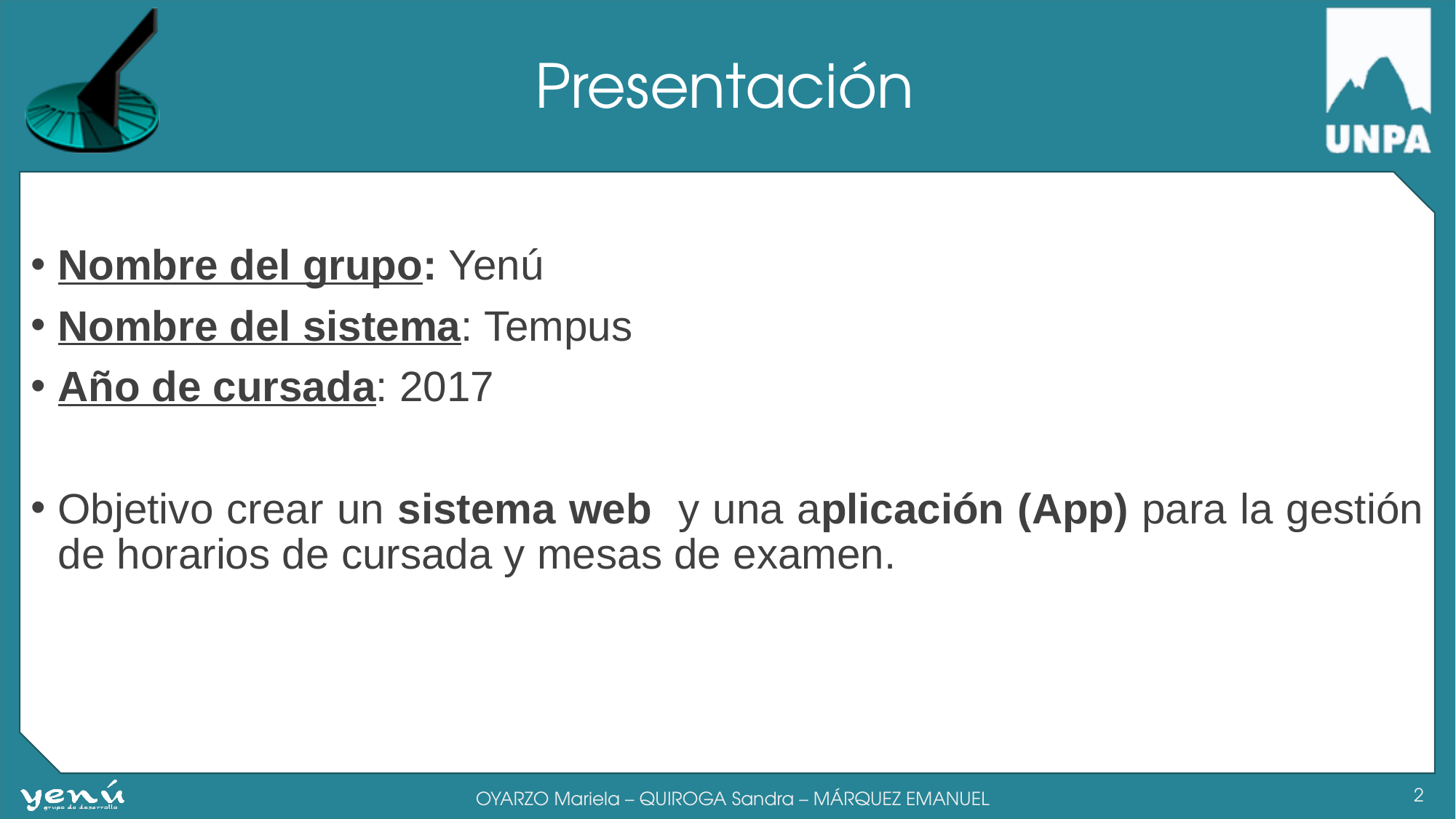

# Presentación

Nombre del grupo: Yenú
Nombre del sistema: Tempus
Año de cursada: 2017

Objetivo crear un sistema web  y una aplicación (App) para la gestión de horarios de cursada y mesas de examen.

2
OYARZO Mariela – QUIROGA Sandra – MÁRQUEZ EMANUEL